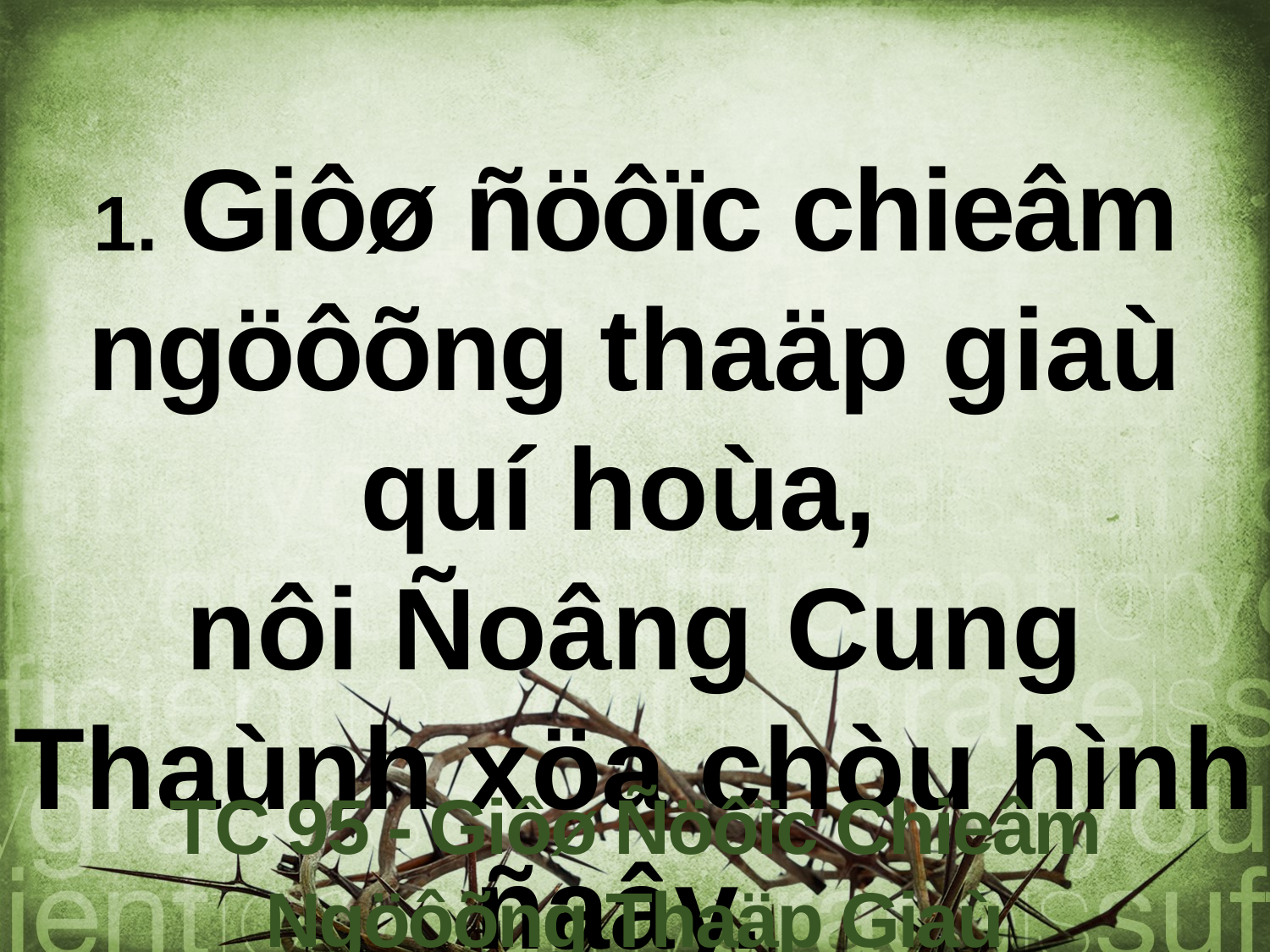

1. Giôø ñöôïc chieâm ngöôõng thaäp giaù quí hoùa,
nôi Ñoâng Cung Thaùnh xöa chòu hình ñaây.
TC 95 - Giôø Ñöôïc Chieâm Ngöôõng Thaäp Giaù